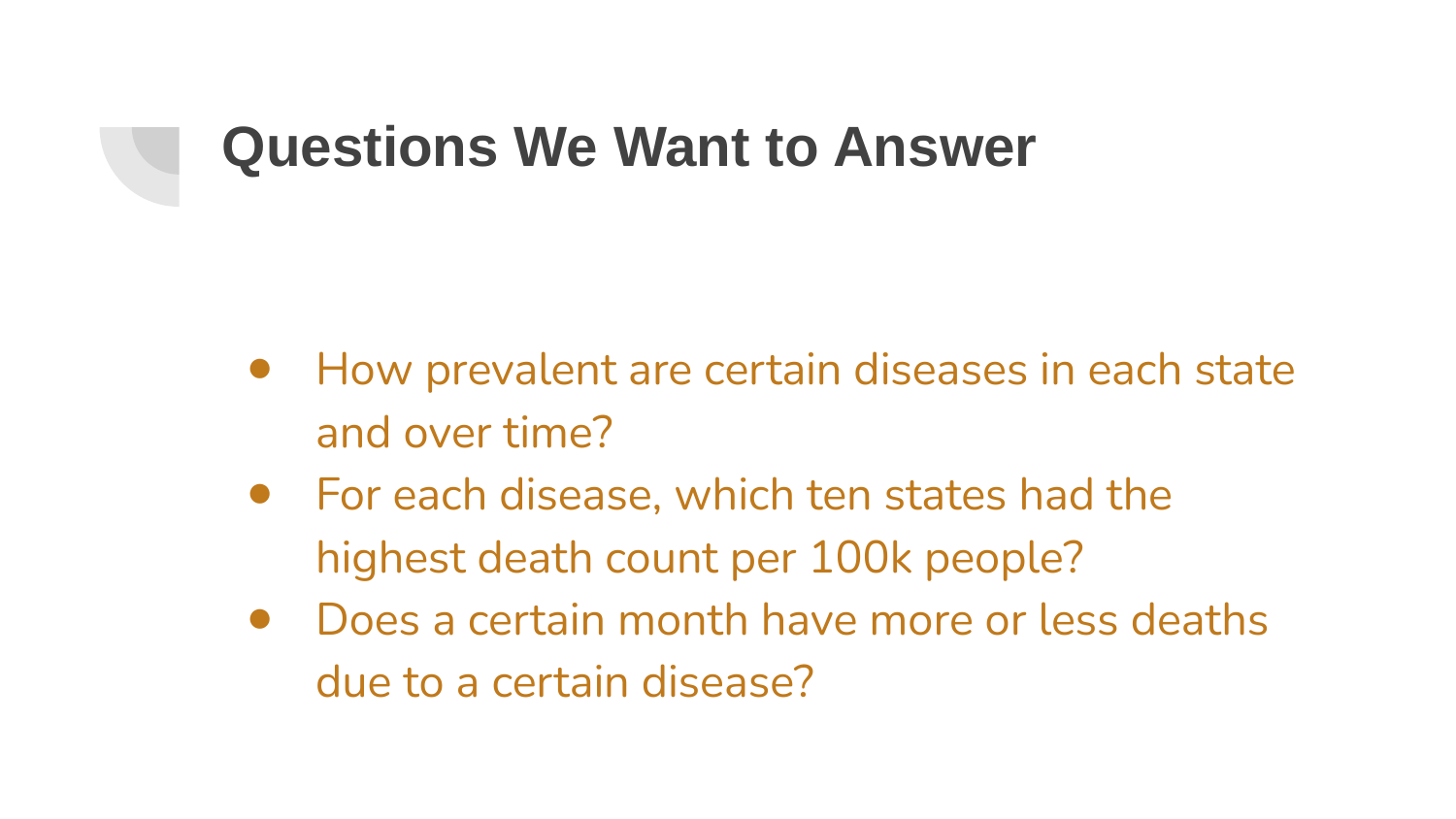

# Questions We Want to Answer
How prevalent are certain diseases in each state and over time?
For each disease, which ten states had the highest death count per 100k people?
Does a certain month have more or less deaths due to a certain disease?